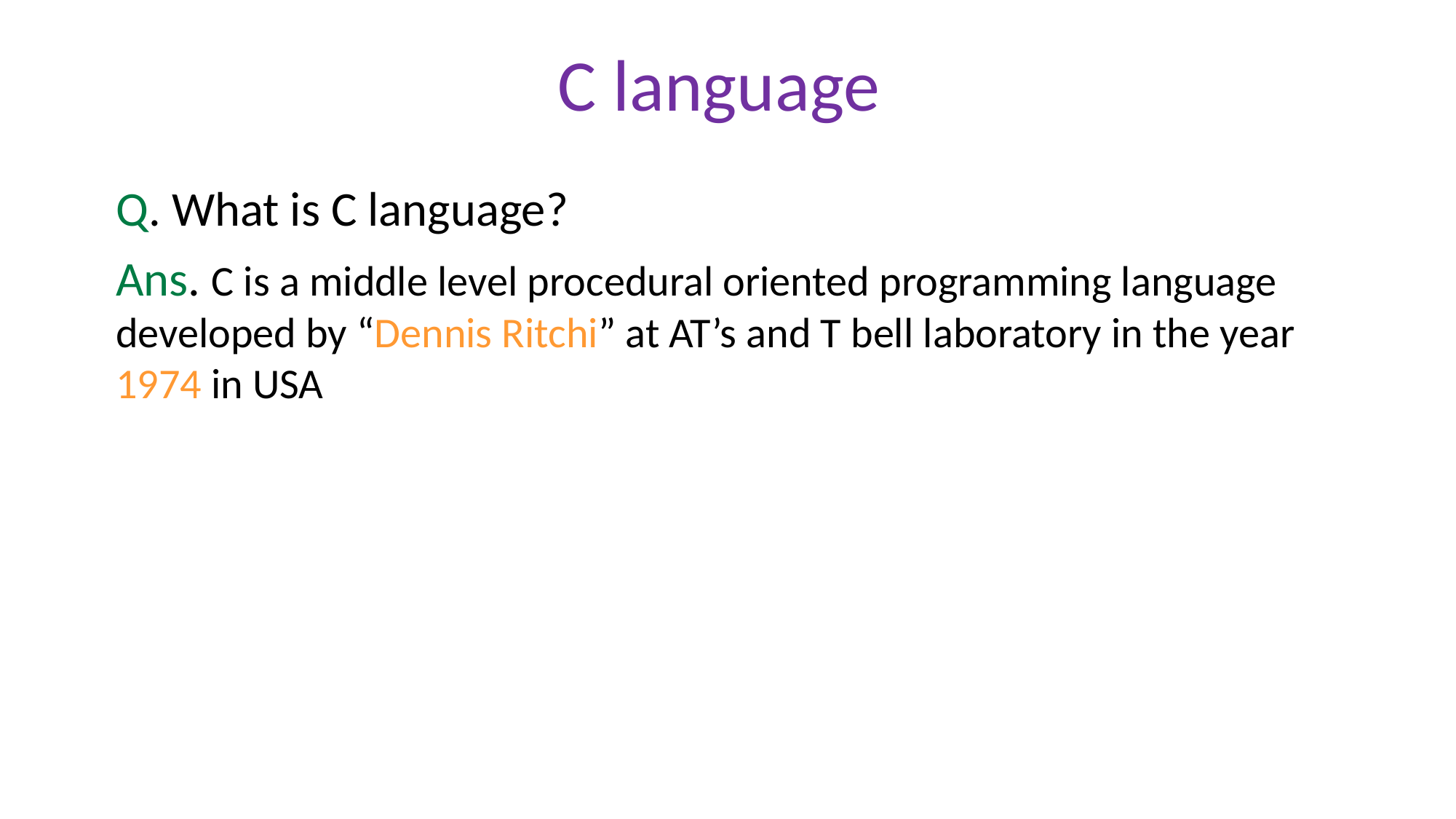

C language
Q. What is C language?
Ans. C is a middle level procedural oriented programming language developed by “Dennis Ritchi” at AT’s and T bell laboratory in the year 1974 in USA